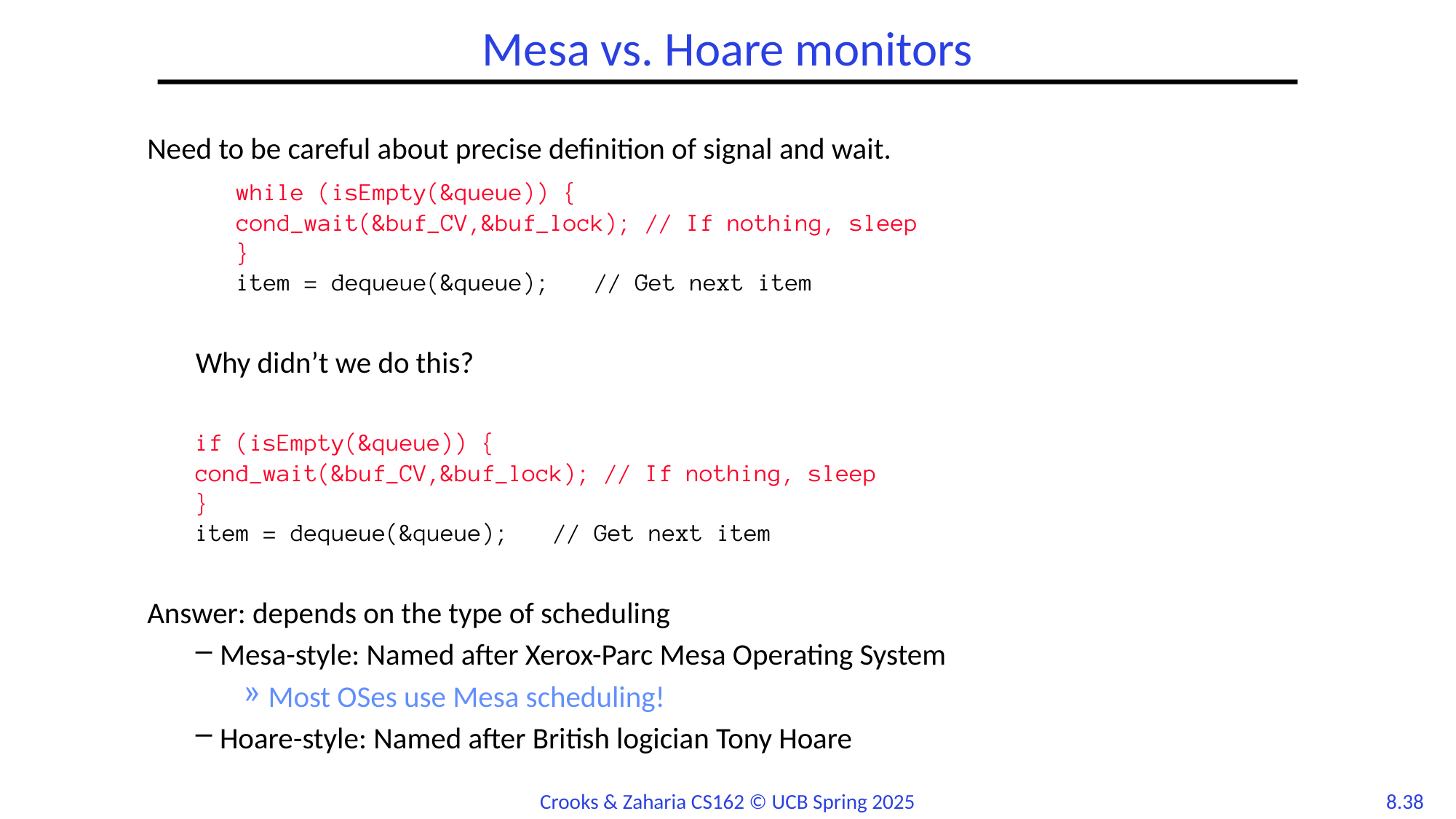

# Mesa vs. Hoare monitors

Need to be careful about precise definition of signal and wait.
 		while (isEmpty(&queue)) {
			cond_wait(&buf_CV,&buf_lock); // If nothing, sleep
		}
		item = dequeue(&queue);	// Get next item

Why didn’t we do this?
		if (isEmpty(&queue)) {
			cond_wait(&buf_CV,&buf_lock); // If nothing, sleep
		}
		item = dequeue(&queue);	// Get next item

Answer: depends on the type of scheduling
Mesa-style: Named after Xerox-Parc Mesa Operating System
Most OSes use Mesa scheduling!
Hoare-style: Named after British logician Tony Hoare